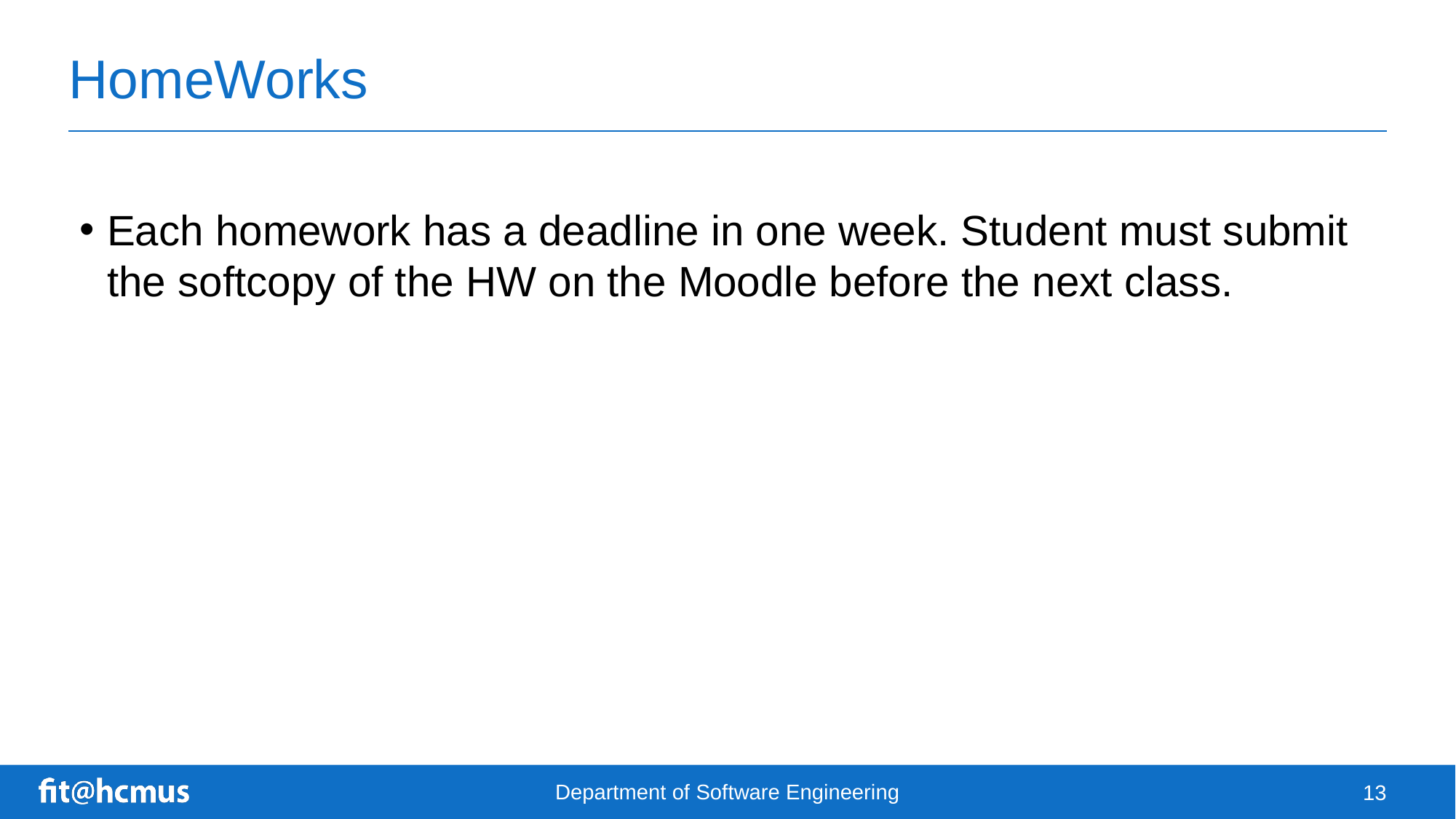

# HomeWorks
Each homework has a deadline in one week. Student must submit the softcopy of the HW on the Moodle before the next class.
Department of Software Engineering
13